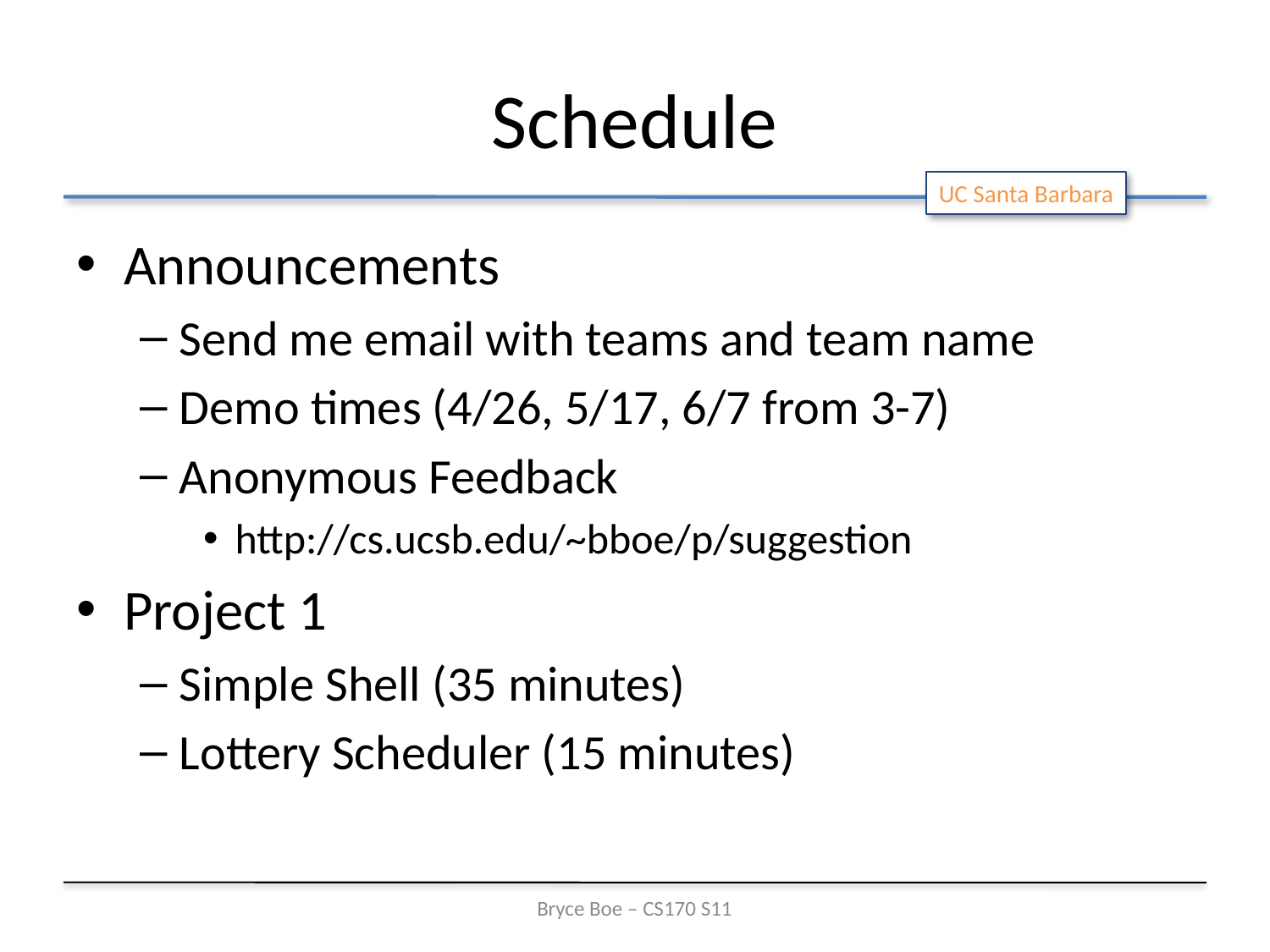

# Schedule
Announcements
Send me email with teams and team name
Demo times (4/26, 5/17, 6/7 from 3-7)
Anonymous Feedback
http://cs.ucsb.edu/~bboe/p/suggestion
Project 1
Simple Shell (35 minutes)
Lottery Scheduler (15 minutes)
Bryce Boe – CS170 S11